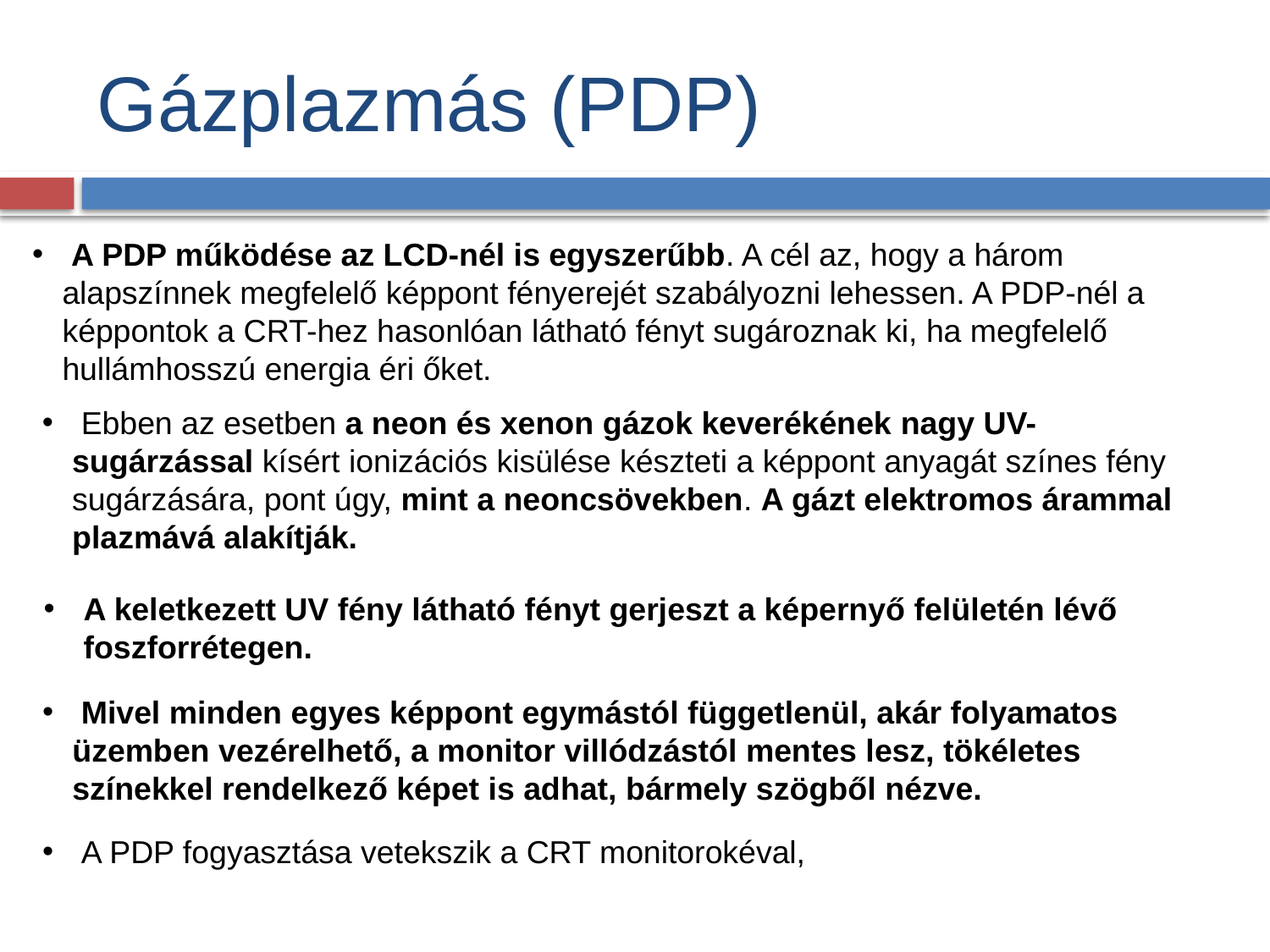

# Gázplazmás (PDP)
 A PDP működése az LCD-nél is egyszerűbb. A cél az, hogy a három alapszínnek megfelelő képpont fényerejét szabályozni lehessen. A PDP-nél a képpontok a CRT-hez hasonlóan látható fényt sugároznak ki, ha megfelelő hullámhosszú energia éri őket.
 Ebben az esetben a neon és xenon gázok keverékének nagy UV-sugárzással kísért ionizációs kisülése készteti a képpont anyagát színes fény sugárzására, pont úgy, mint a neoncsövekben. A gázt elektromos árammal plazmává alakítják.
A keletkezett UV fény látható fényt gerjeszt a képernyő felületén lévő foszforrétegen.
 Mivel minden egyes képpont egymástól függetlenül, akár folyamatos üzemben vezérelhető, a monitor villódzástól mentes lesz, tökéletes színekkel rendelkező képet is adhat, bármely szögből nézve.
 A PDP fogyasztása vetekszik a CRT monitorokéval,